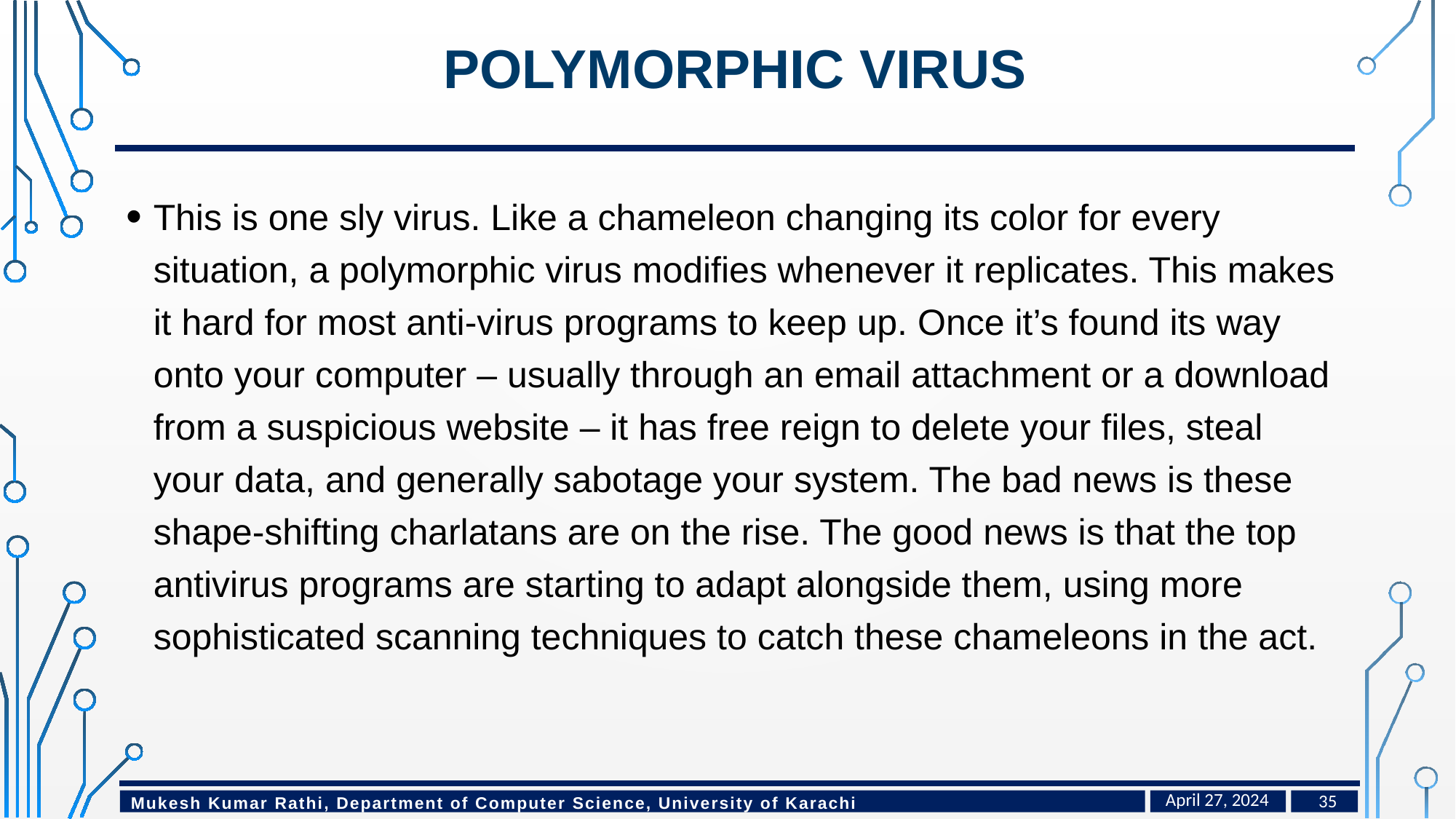

# Polymorphic Virus
This is one sly virus. Like a chameleon changing its color for every situation, a polymorphic virus modifies whenever it replicates. This makes it hard for most anti-virus programs to keep up. Once it’s found its way onto your computer – usually through an email attachment or a download from a suspicious website – it has free reign to delete your files, steal your data, and generally sabotage your system. The bad news is these shape-shifting charlatans are on the rise. The good news is that the top antivirus programs are starting to adapt alongside them, using more sophisticated scanning techniques to catch these chameleons in the act.
April 27, 2024
35